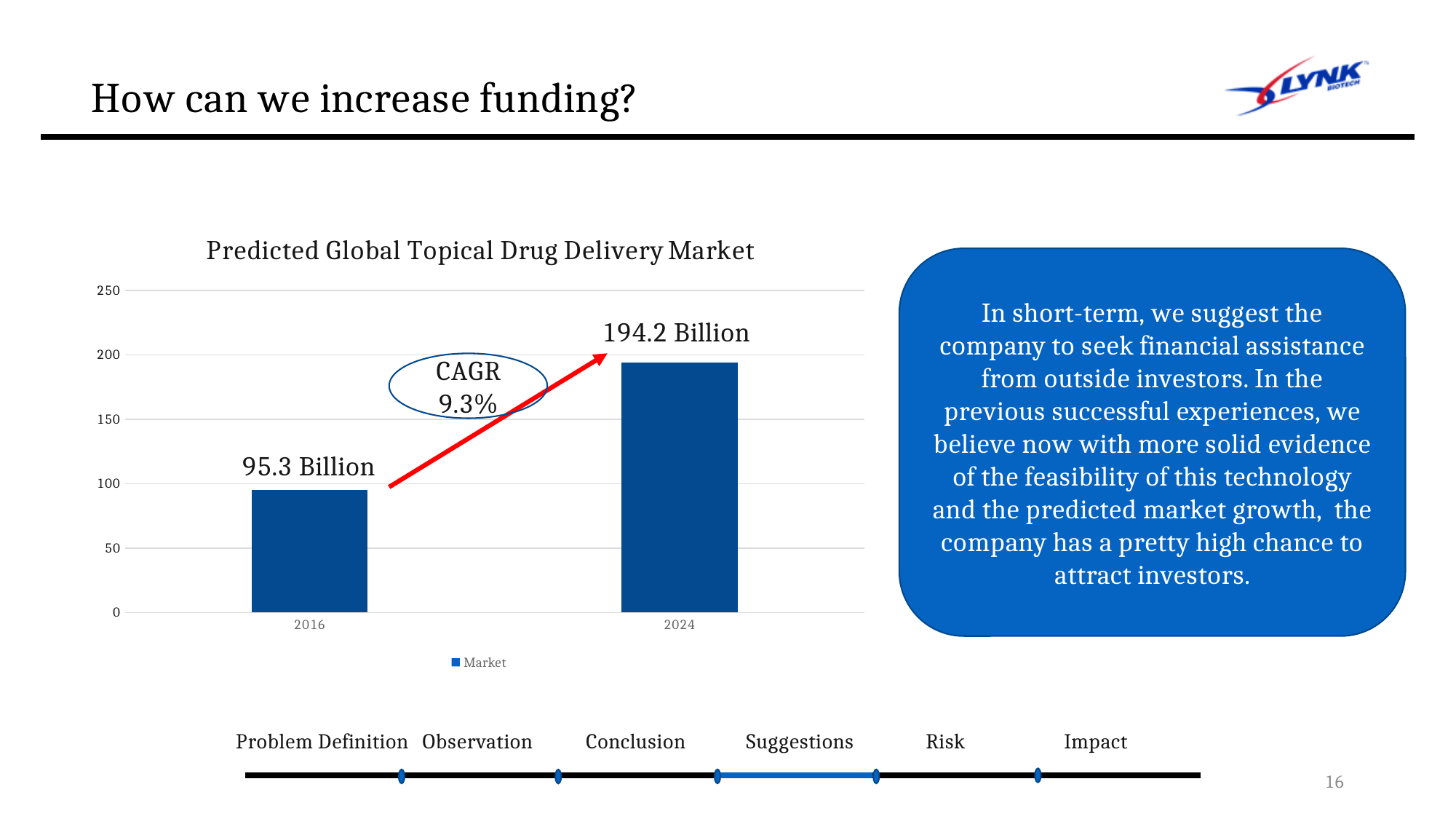

# How can we increase funding?

### Chart: Predicted Global Topical Drug Delivery Market

| Category | Market  |
|---|---|
| 2016 | 95.3 |
| 2024 | 194.2 |
In short-term, we suggest the company to seek financial assistance from outside investors. In the previous successful experiences, we believe now with more solid evidence of the feasibility of this technology and the predicted market growth,  the company has a pretty high chance to attract investors.
194.2 Billion
CAGR
9.3%
95.3 Billion